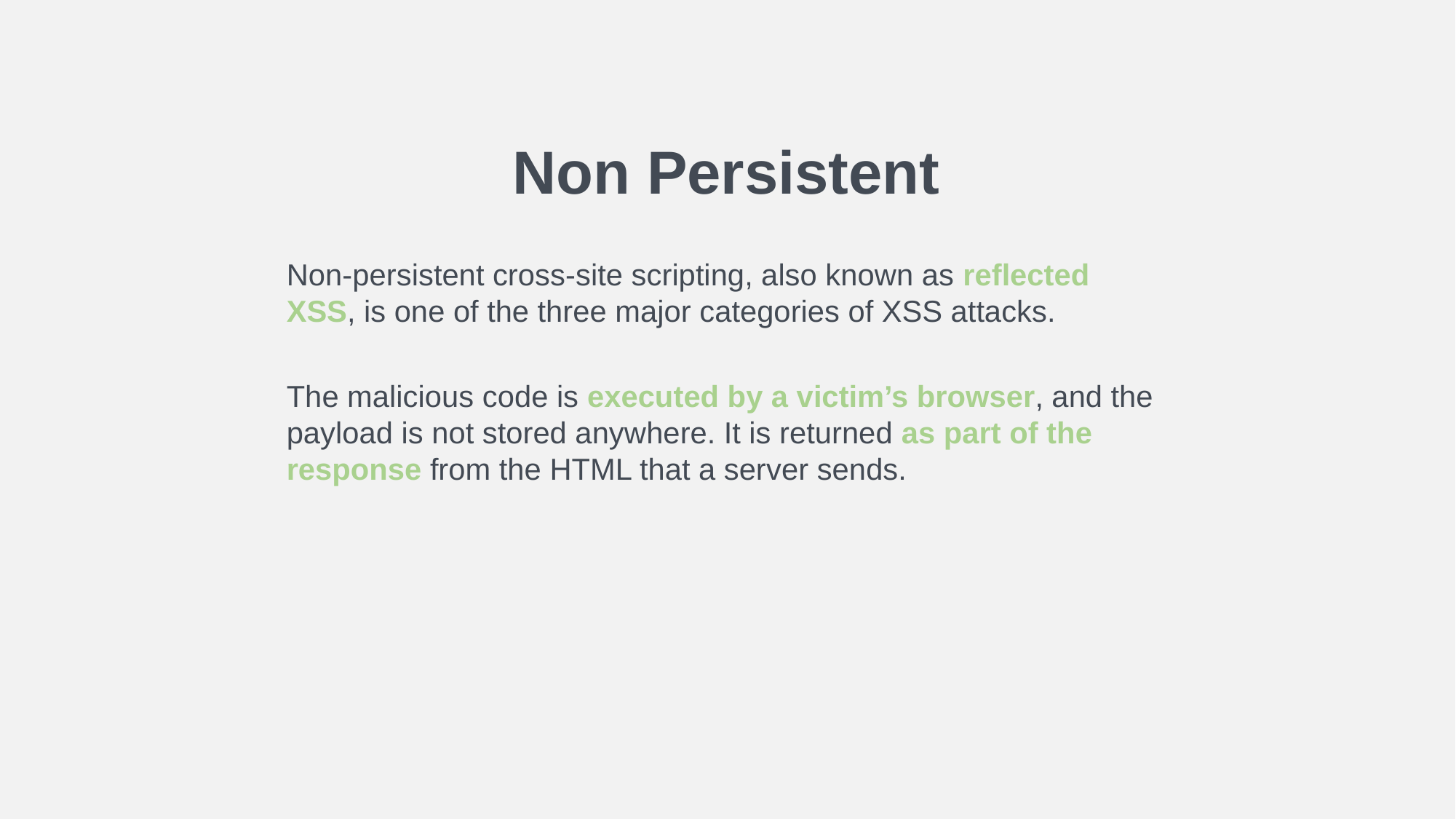

Non Persistent
Non-persistent cross-site scripting, also known as reflected XSS, is one of the three major categories of XSS attacks.
The malicious code is executed by a victim’s browser, and the payload is not stored anywhere. It is returned as part of the response from the HTML that a server sends.